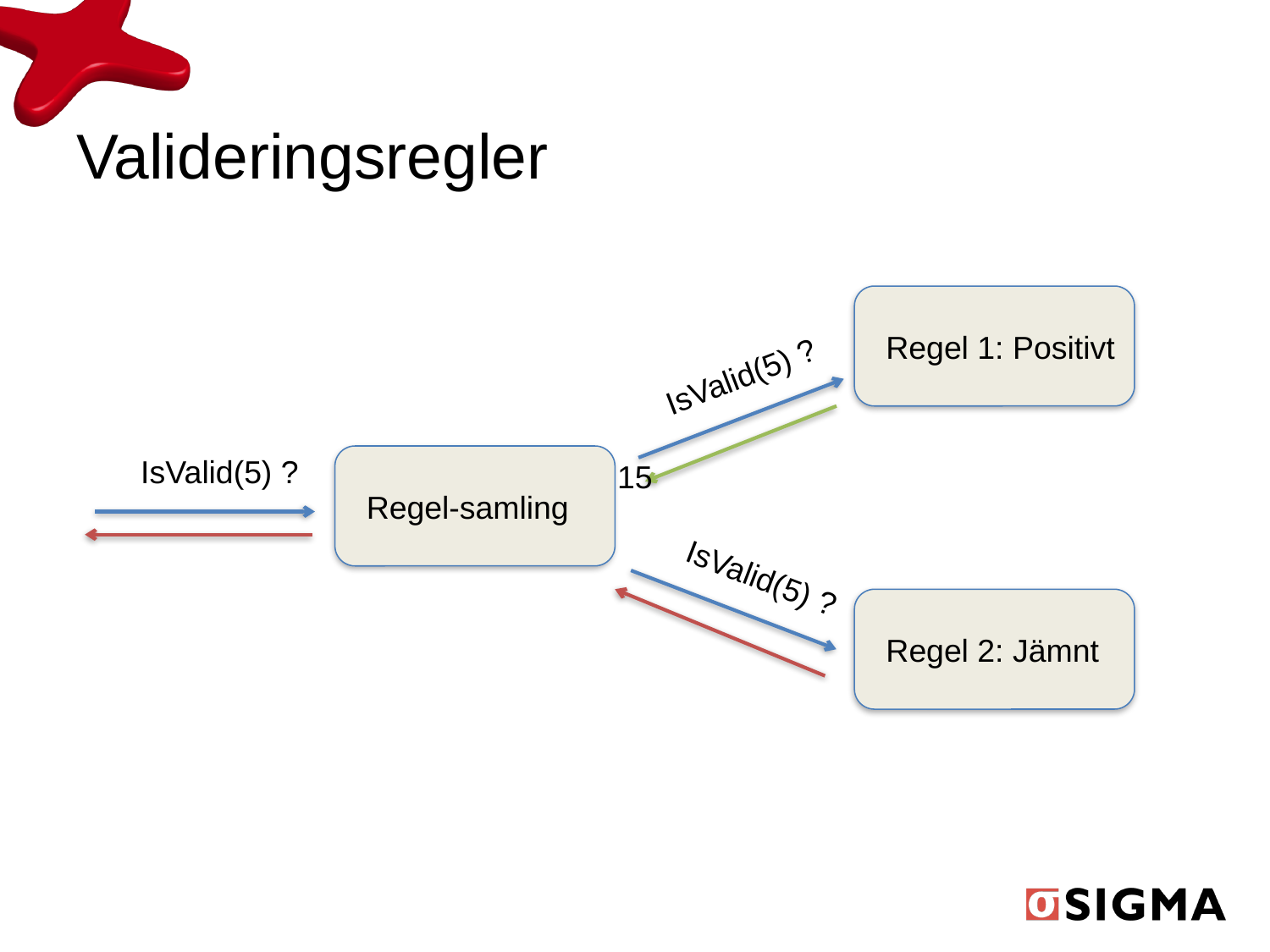

# Valideringsregler

Regel 1: Positivt
IsValid(5) ?
IsValid(5) ?

Regel-samling
15
IsValid(5) ?

Regel 2: Jämnt